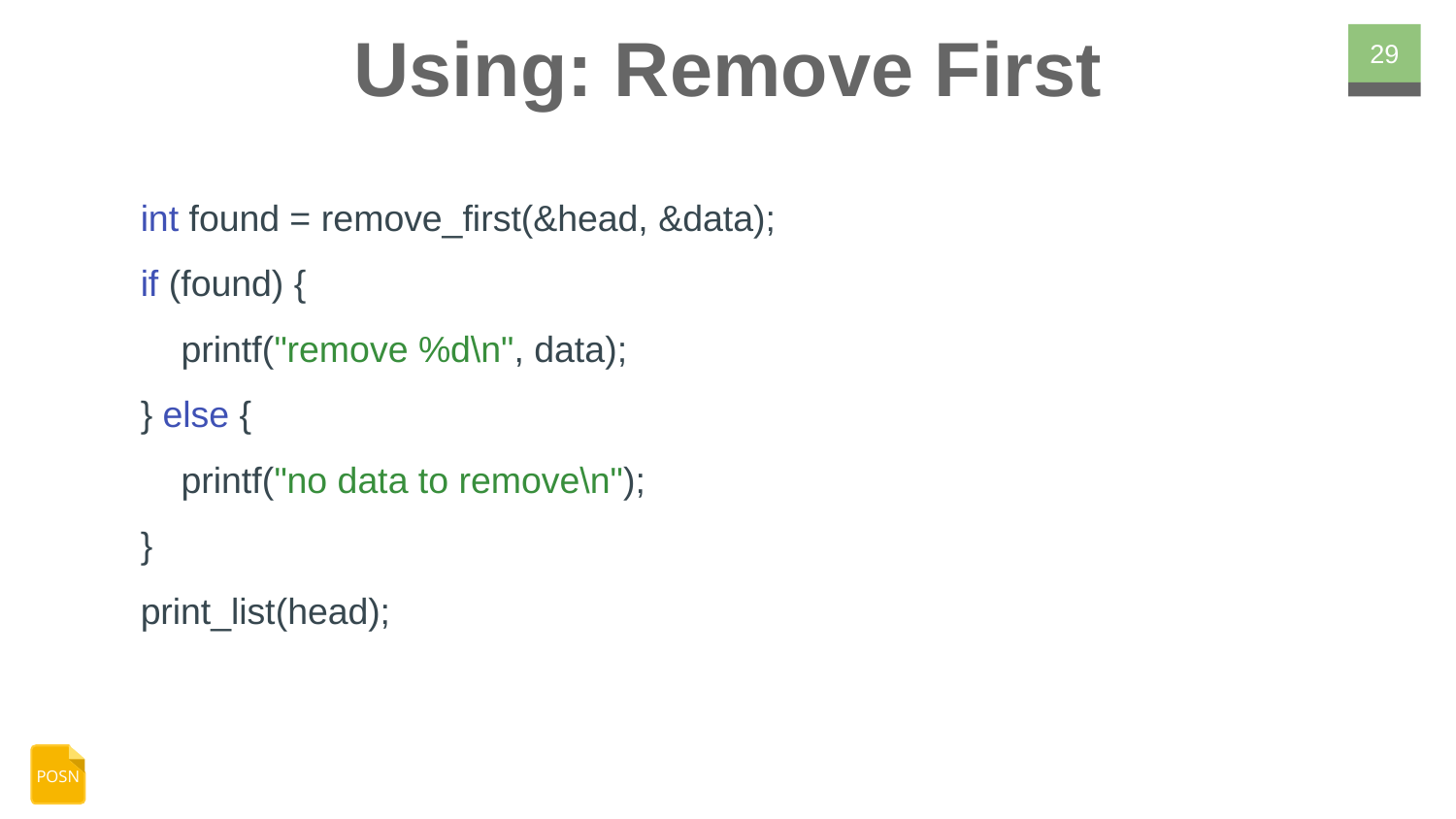

# Using: Remove First
29
int found = remove_first(&head, &data);
if (found) {
    printf("remove %d\n", data);
} else {
    printf("no data to remove\n");
}
print_list(head);